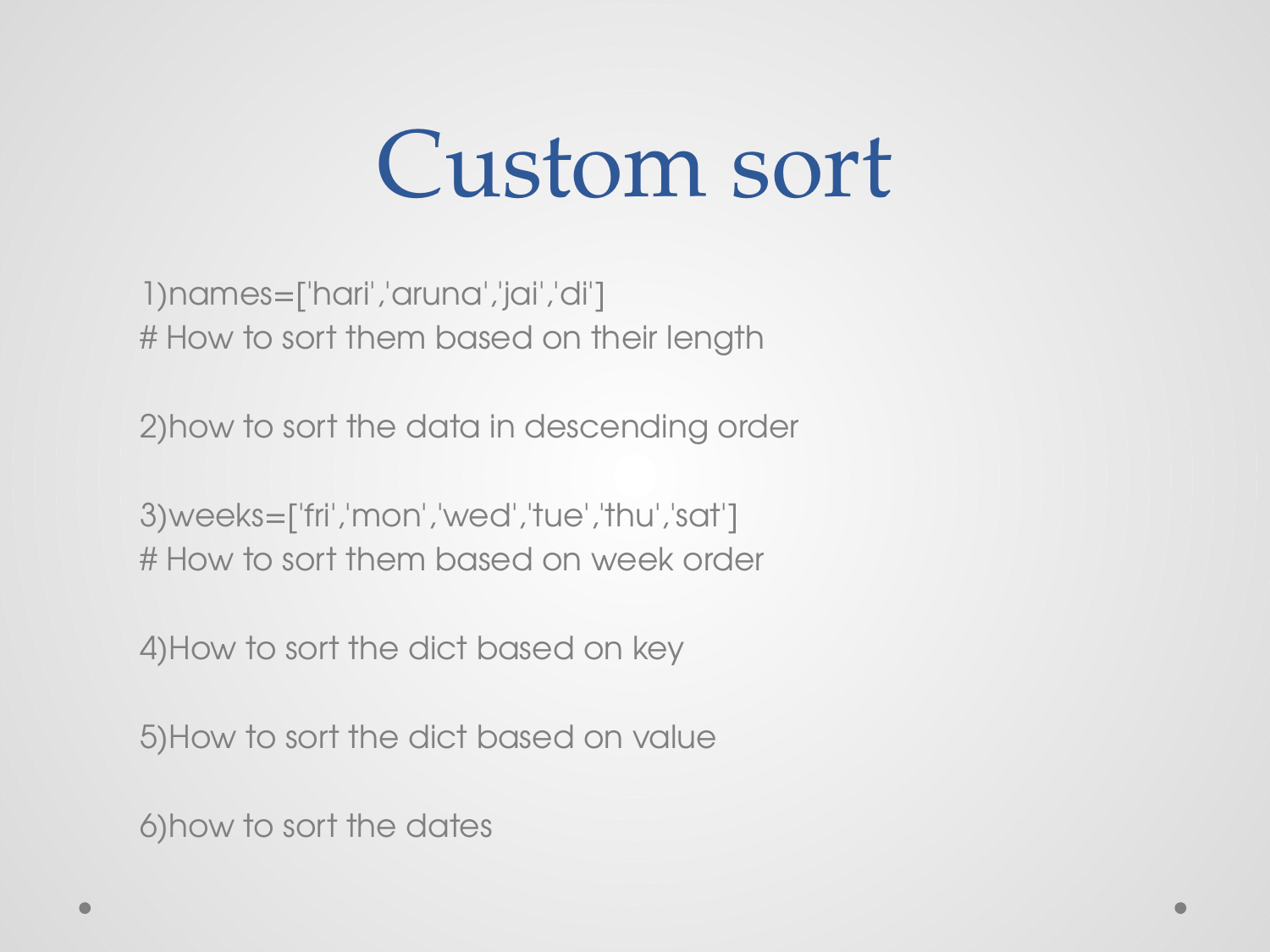

# Custom sort

1)names=['hari','aruna','jai','di']
# How to sort them based on their length

2)how to sort the data in descending order

3)weeks=['fri','mon','wed','tue','thu','sat']
# How to sort them based on week order

4)How to sort the dict based on key

5)How to sort the dict based on value

6)how to sort the dates